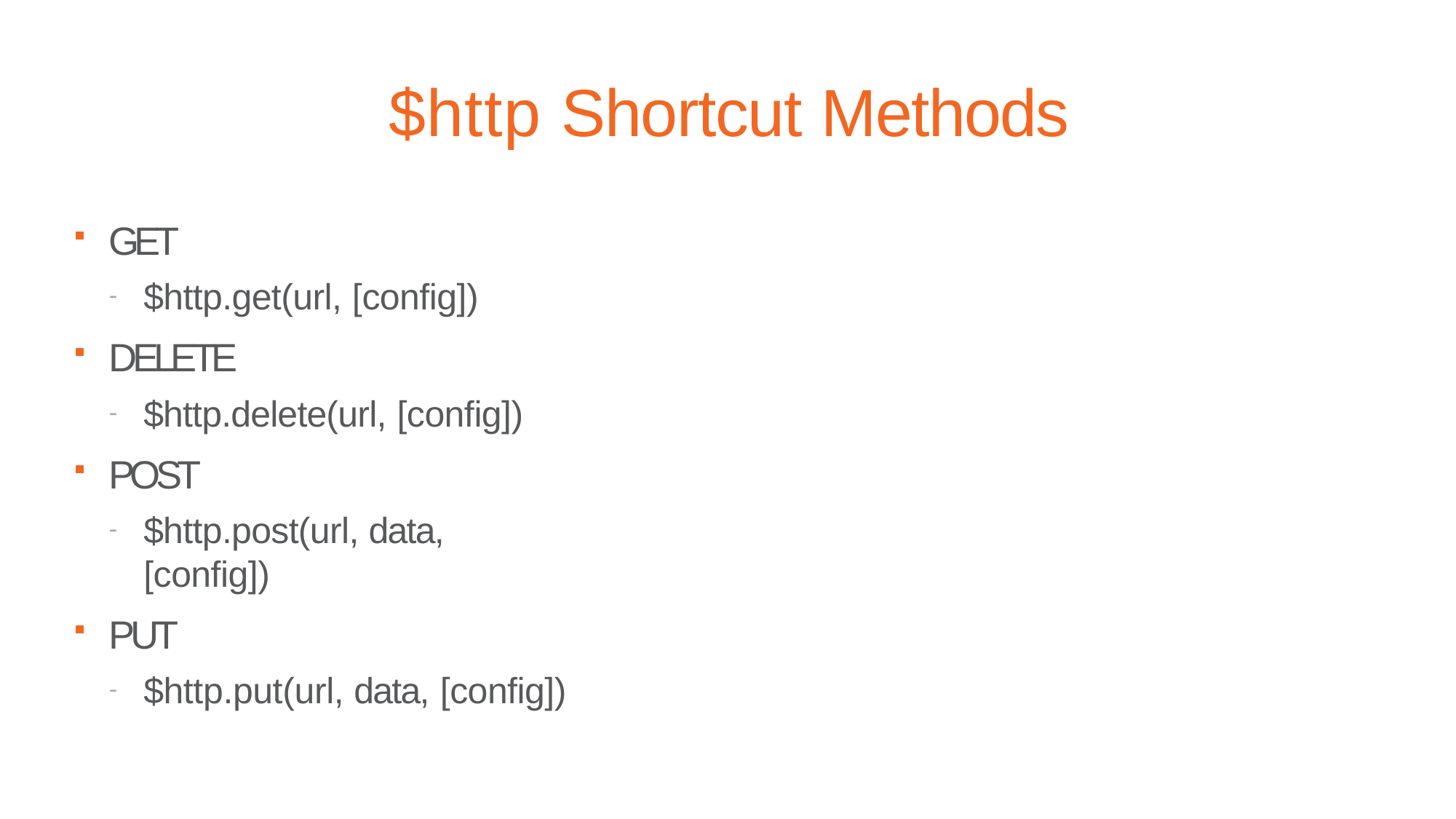

# $http Shortcut Methods
GET
$http.get(url, [config])
DELETE
$http.delete(url, [config])
POST
$http.post(url, data, [config])
PUT
$http.put(url, data, [config])